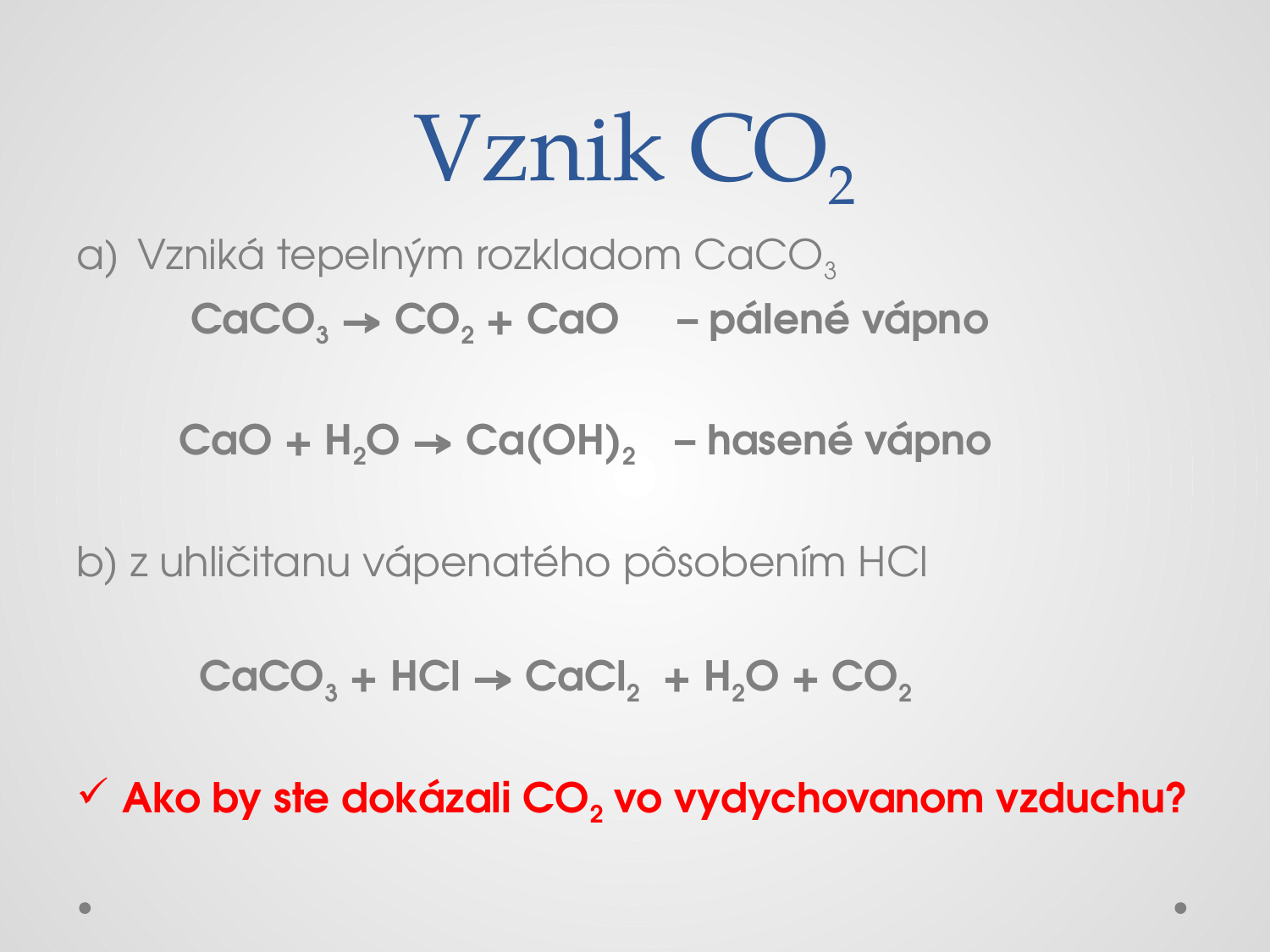

# Vznik CO2
Vzniká tepelným rozkladom CaCO3
          CaCO3 → CO2 + CaO     – pálené vápno

         CaO + H2O → Ca(OH)2      – hasené vápno

b) z uhličitanu vápenatého pôsobením HCl

 	CaCO3 + HCl → CaCl2  + H2O + CO2

Ako by ste dokázali CO2 vo vydychovanom vzduchu?